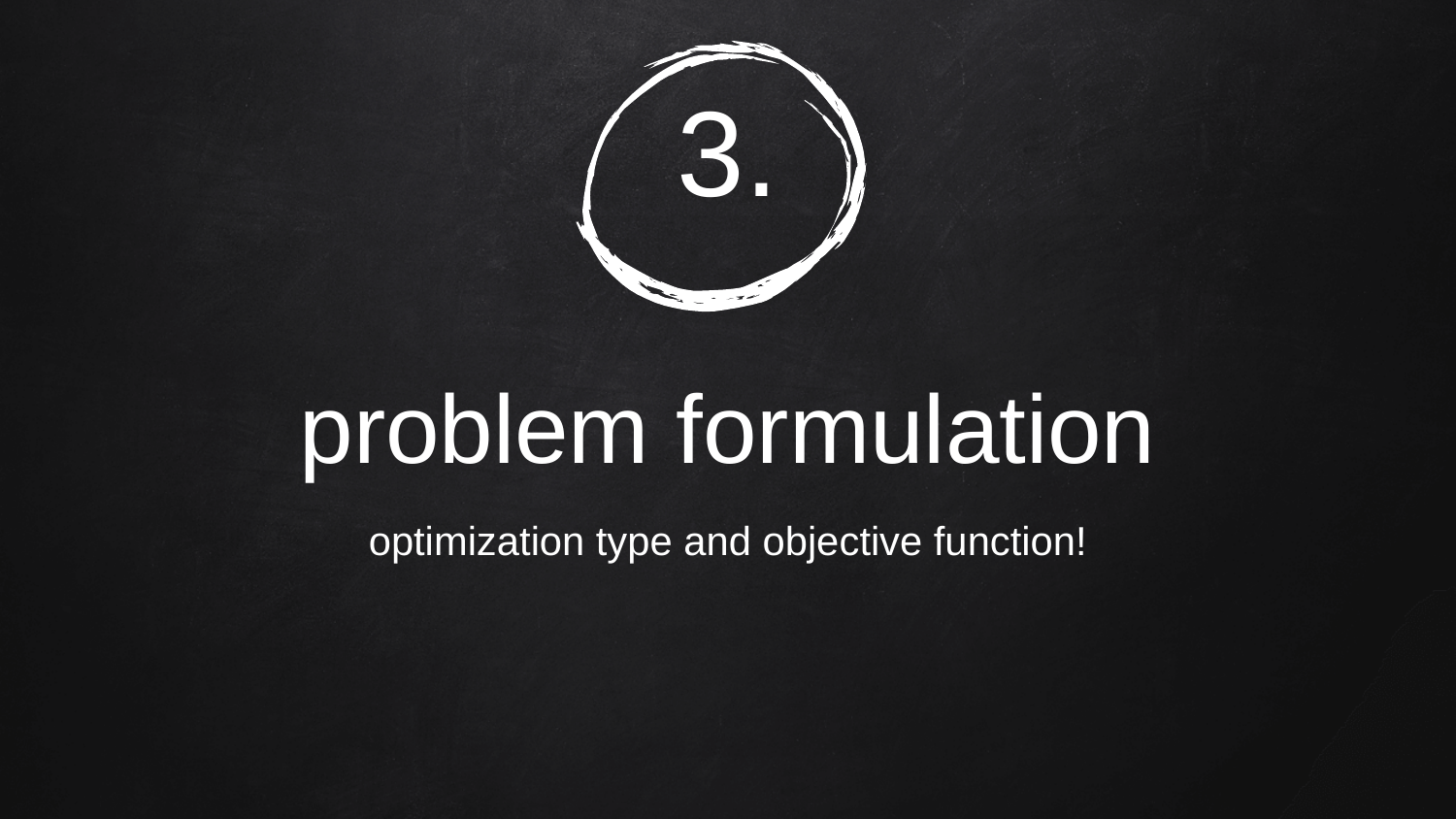

# 3.

problem formulation
optimization type and objective function!
9